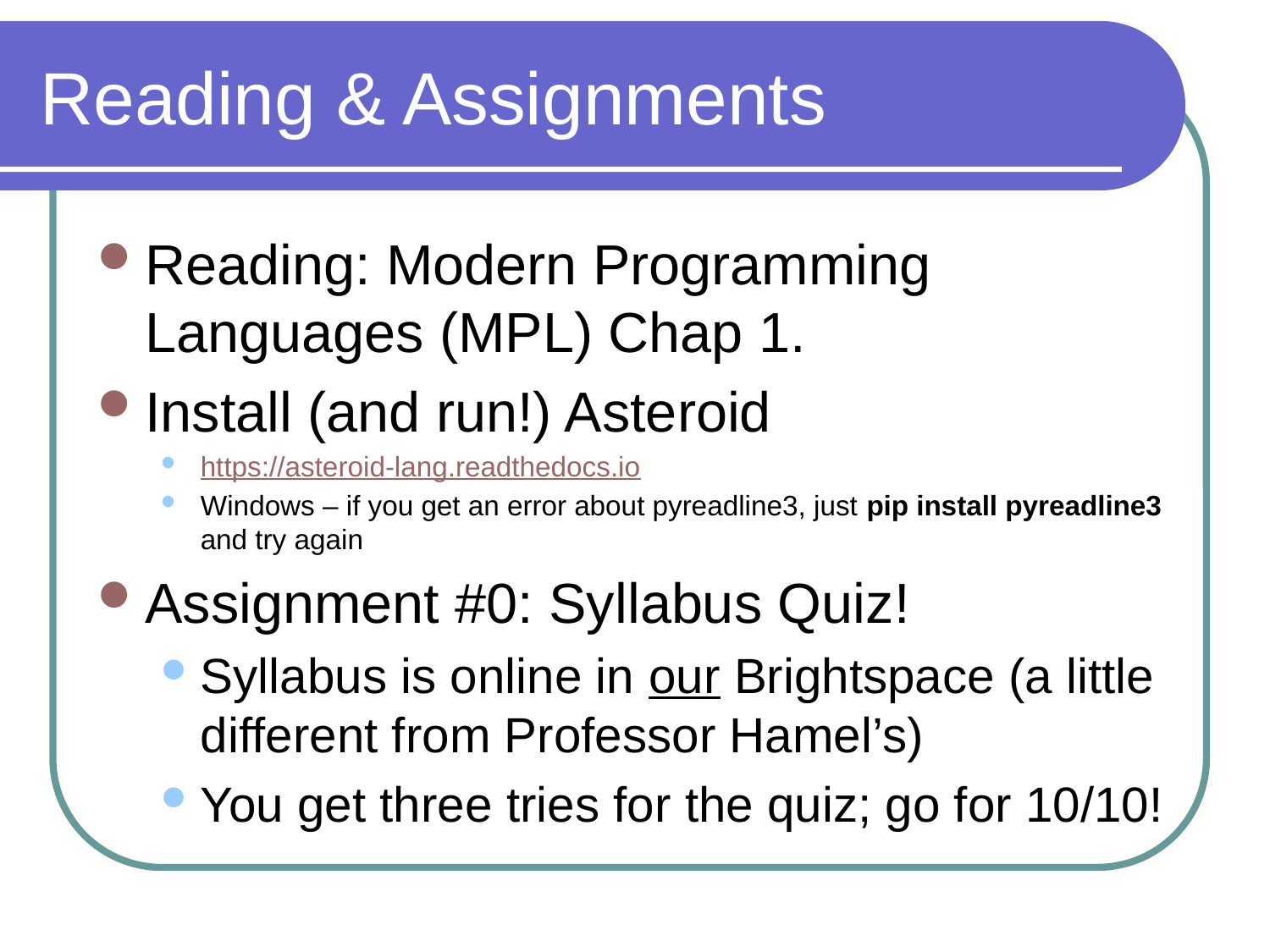

# Reading & Assignments
Reading: Modern Programming Languages (MPL) Chap 1.
Install (and run!) Asteroid
https://asteroid-lang.readthedocs.io
Windows – if you get an error about pyreadline3, just pip install pyreadline3 and try again
Assignment #0: Syllabus Quiz!
Syllabus is online in our Brightspace (a little different from Professor Hamel’s)
You get three tries for the quiz; go for 10/10!